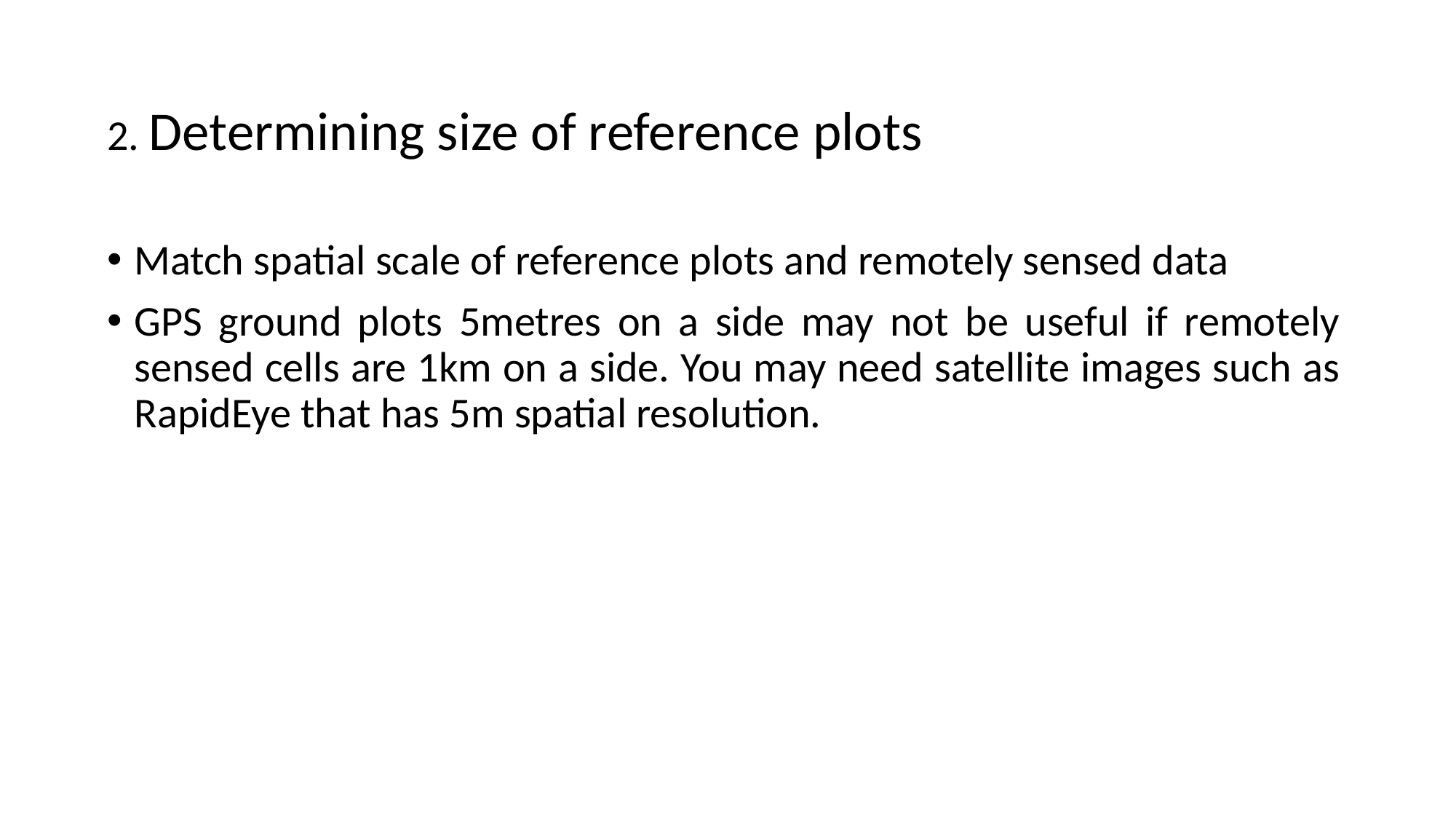

2. Determining size of reference plots

Match spatial scale of reference plots and remotely sensed data
GPS ground plots 5metres on a side may not be useful if remotely sensed cells are 1km on a side. You may need satellite images such as RapidEye that has 5m spatial resolution.